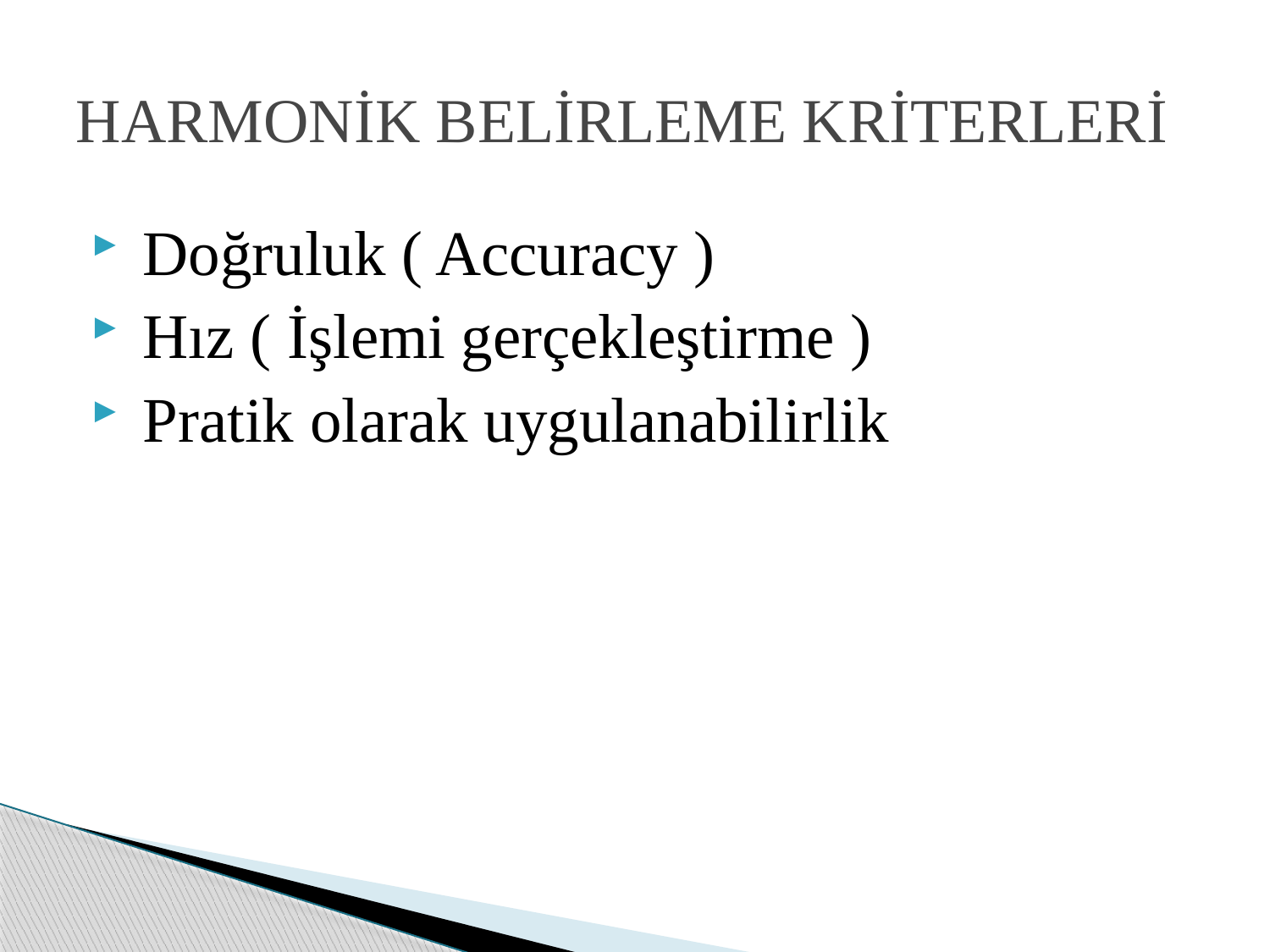

# HARMONİK BELİRLEME KRİTERLERİ
 Doğruluk ( Accuracy )
 Hız ( İşlemi gerçekleştirme )
 Pratik olarak uygulanabilirlik